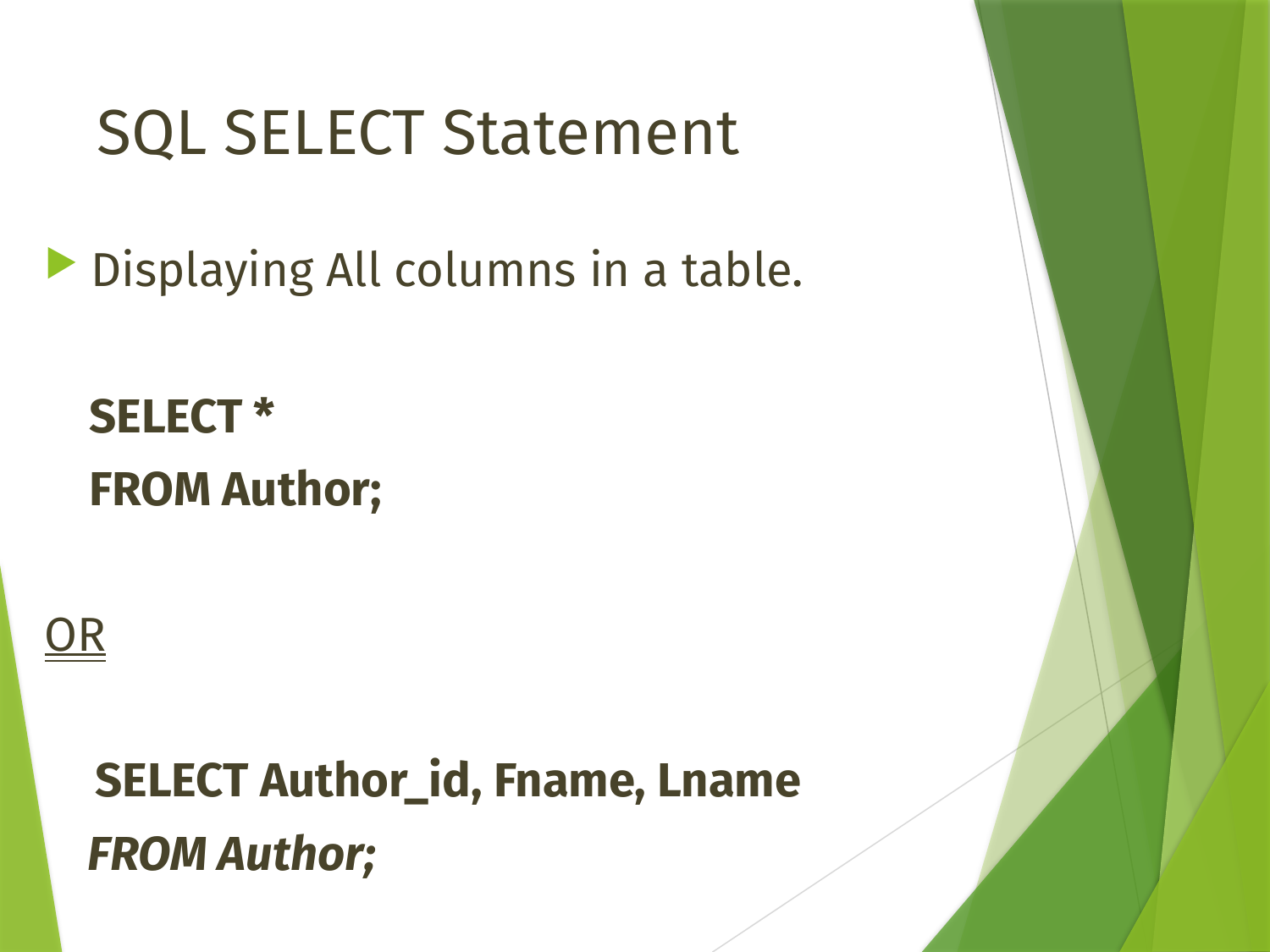

# SQL SELECT Statement
Displaying All columns in a table.

    SELECT *
    FROM Author;

OR

    SELECT Author_id, Fname, Lname
    FROM Author;